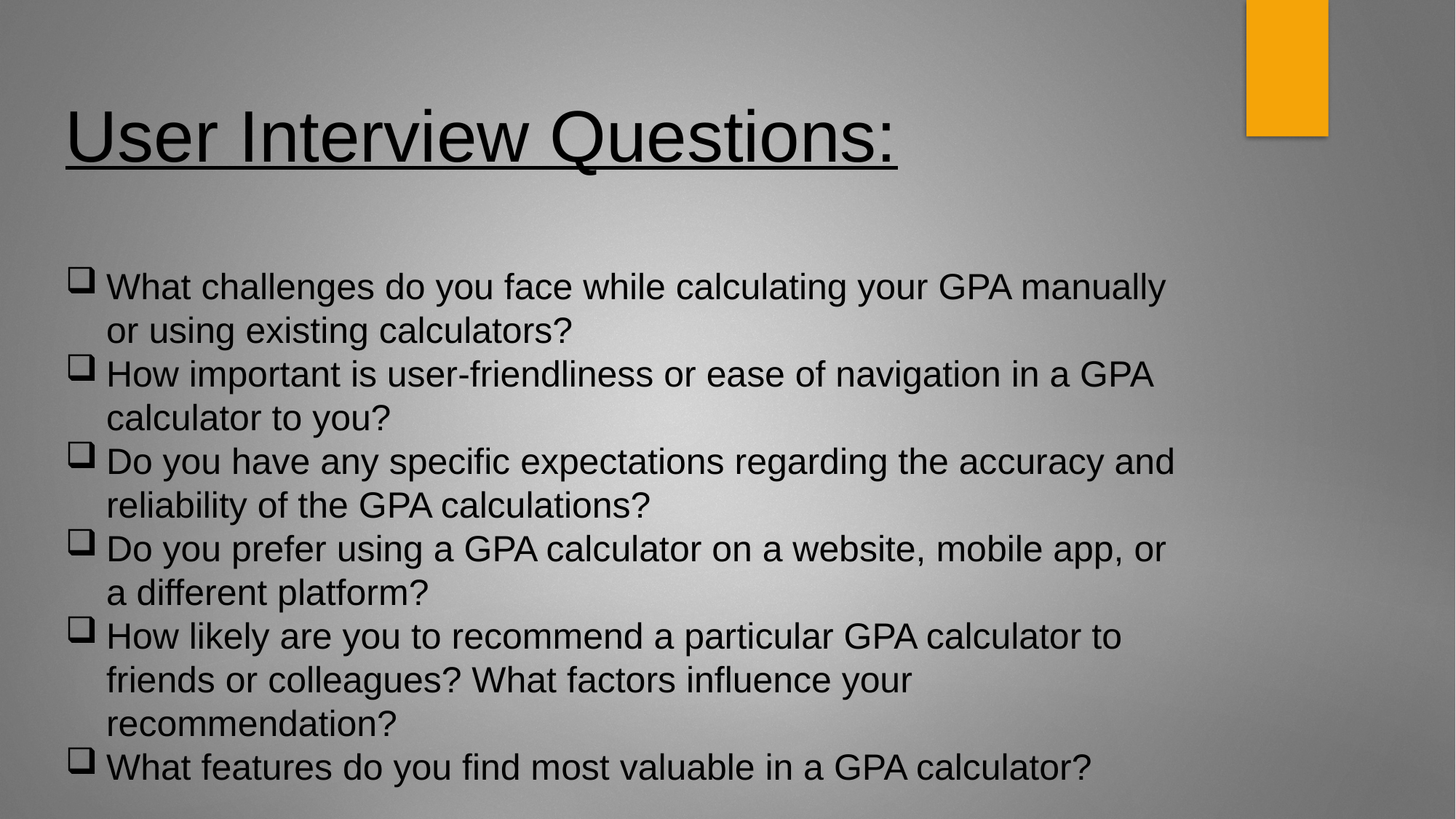

User Interview Questions:

What challenges do you face while calculating your GPA manually or using existing calculators?
How important is user-friendliness or ease of navigation in a GPA calculator to you?
Do you have any specific expectations regarding the accuracy and reliability of the GPA calculations?
Do you prefer using a GPA calculator on a website, mobile app, or a different platform?
How likely are you to recommend a particular GPA calculator to friends or colleagues? What factors influence your recommendation?
What features do you find most valuable in a GPA calculator?